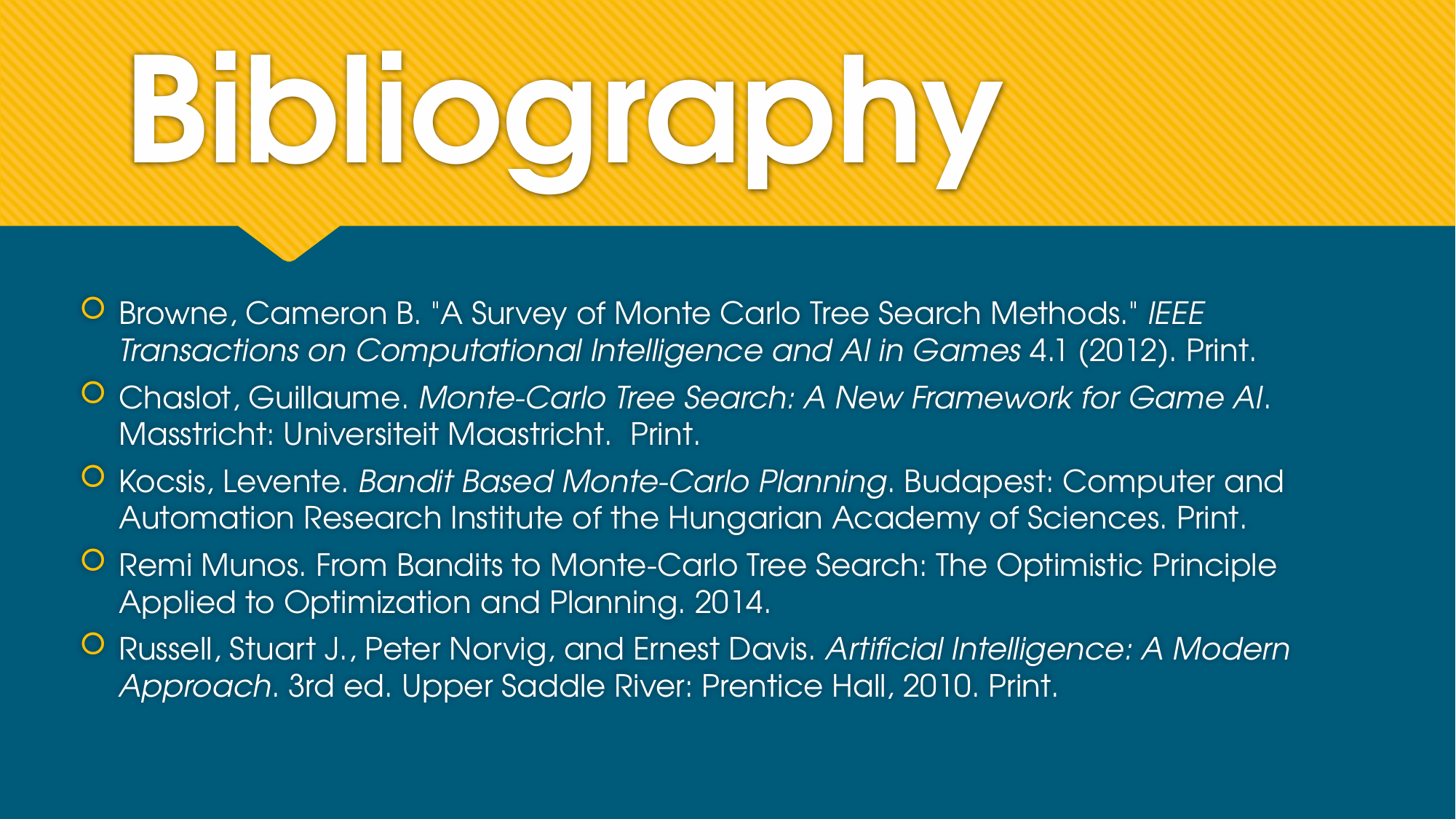

# Bibliography
Browne, Cameron B. "A Survey of Monte Carlo Tree Search Methods." IEEE Transactions on Computational Intelligence and AI in Games 4.1 (2012). Print.
Chaslot, Guillaume. Monte-Carlo Tree Search: A New Framework for Game AI. Masstricht: Universiteit Maastricht.  Print.
Kocsis, Levente. Bandit Based Monte-Carlo Planning. Budapest: Computer and Automation Research Institute of the Hungarian Academy of Sciences. Print.
Remi Munos. From Bandits to Monte-Carlo Tree Search: The Optimistic Principle Applied to Optimization and Planning. 2014.
Russell, Stuart J., Peter Norvig, and Ernest Davis. Artificial Intelligence: A Modern Approach. 3rd ed. Upper Saddle River: Prentice Hall, 2010. Print.